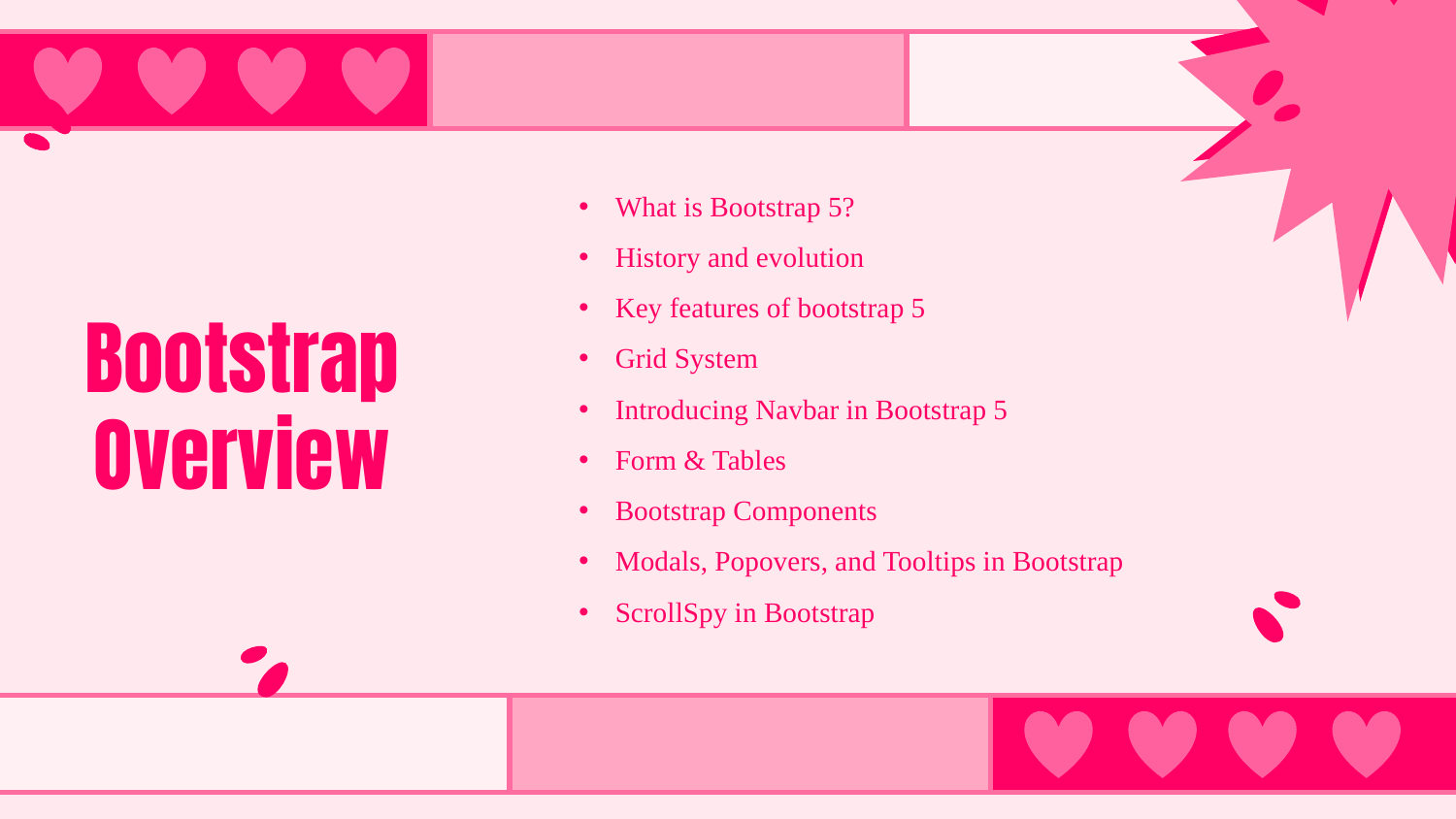

# Bootstrap Overview
What is Bootstrap 5?
History and evolution
Key features of bootstrap 5
Grid System
Introducing Navbar in Bootstrap 5
Form & Tables
Bootstrap Components
Modals, Popovers, and Tooltips in Bootstrap
ScrollSpy in Bootstrap